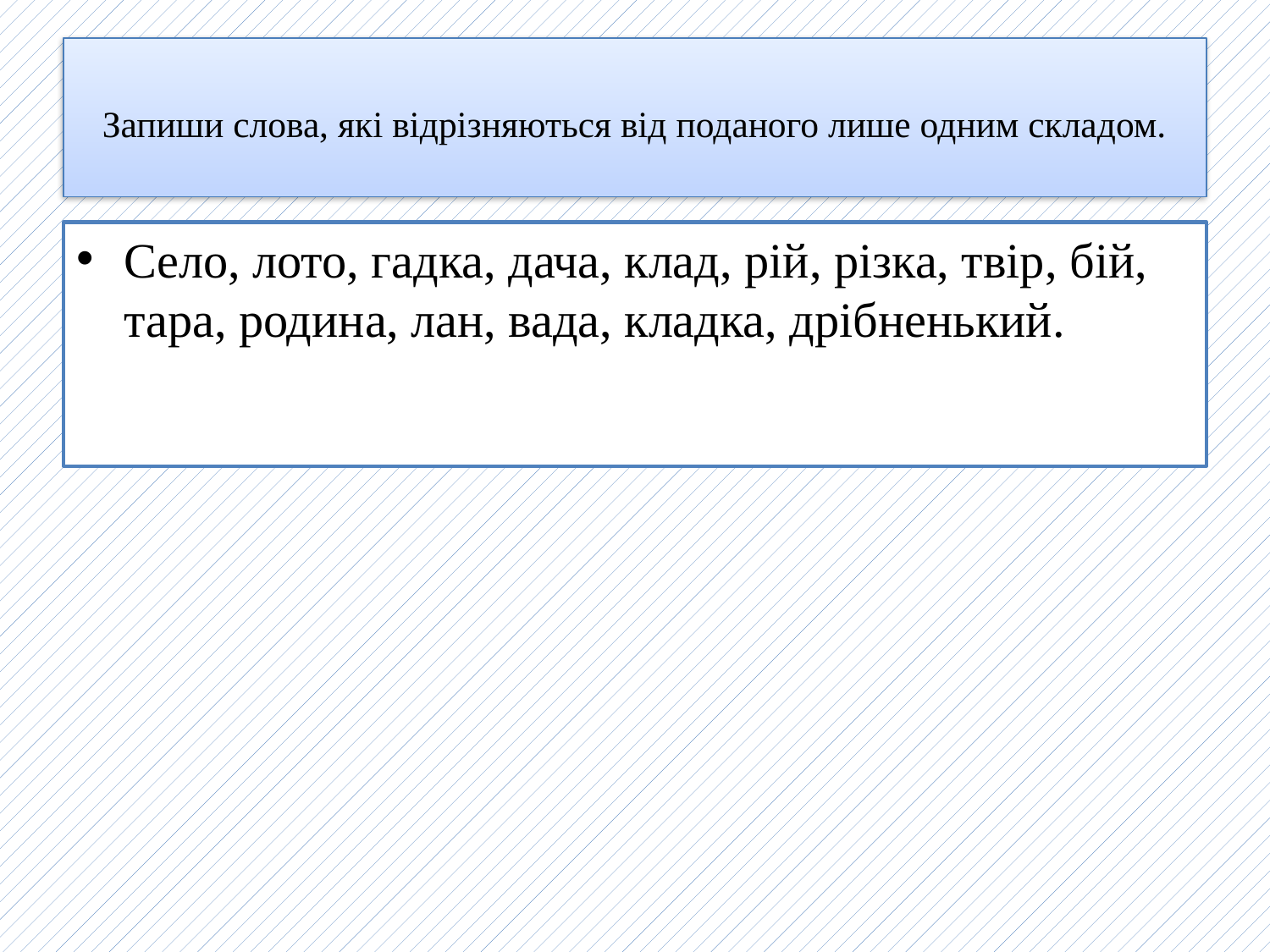

# Запиши слова, які відрізняються від поданого лише одним складом.
Село, лото, гадка, дача, клад, рій, різка, твір, бій, тара, родина, лан, вада, кладка, дрібненький.